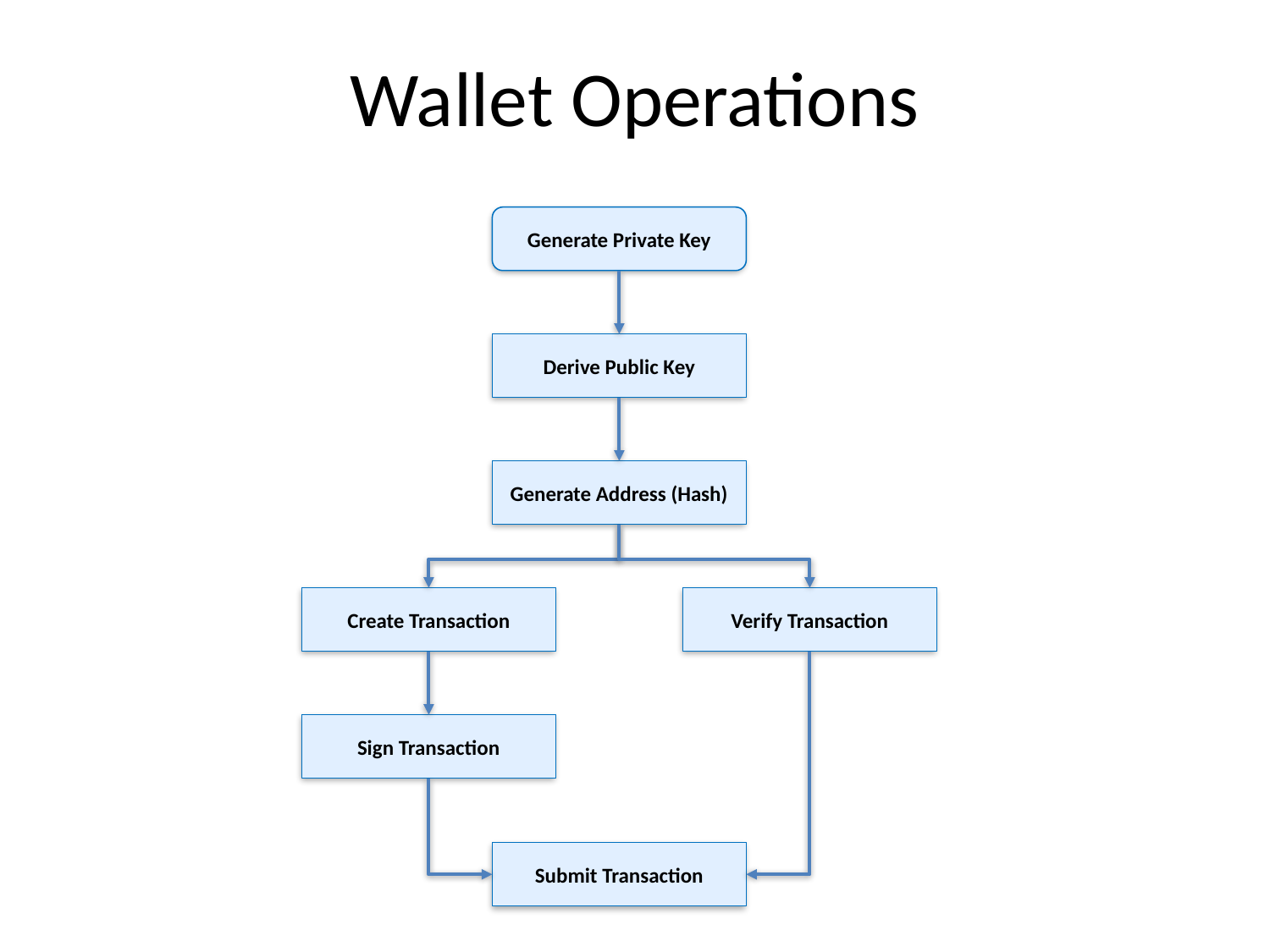

# Wallet Operations
Generate Private Key
Derive Public Key
Generate Address (Hash)
Create Transaction
Verify Transaction
Sign Transaction
Submit Transaction